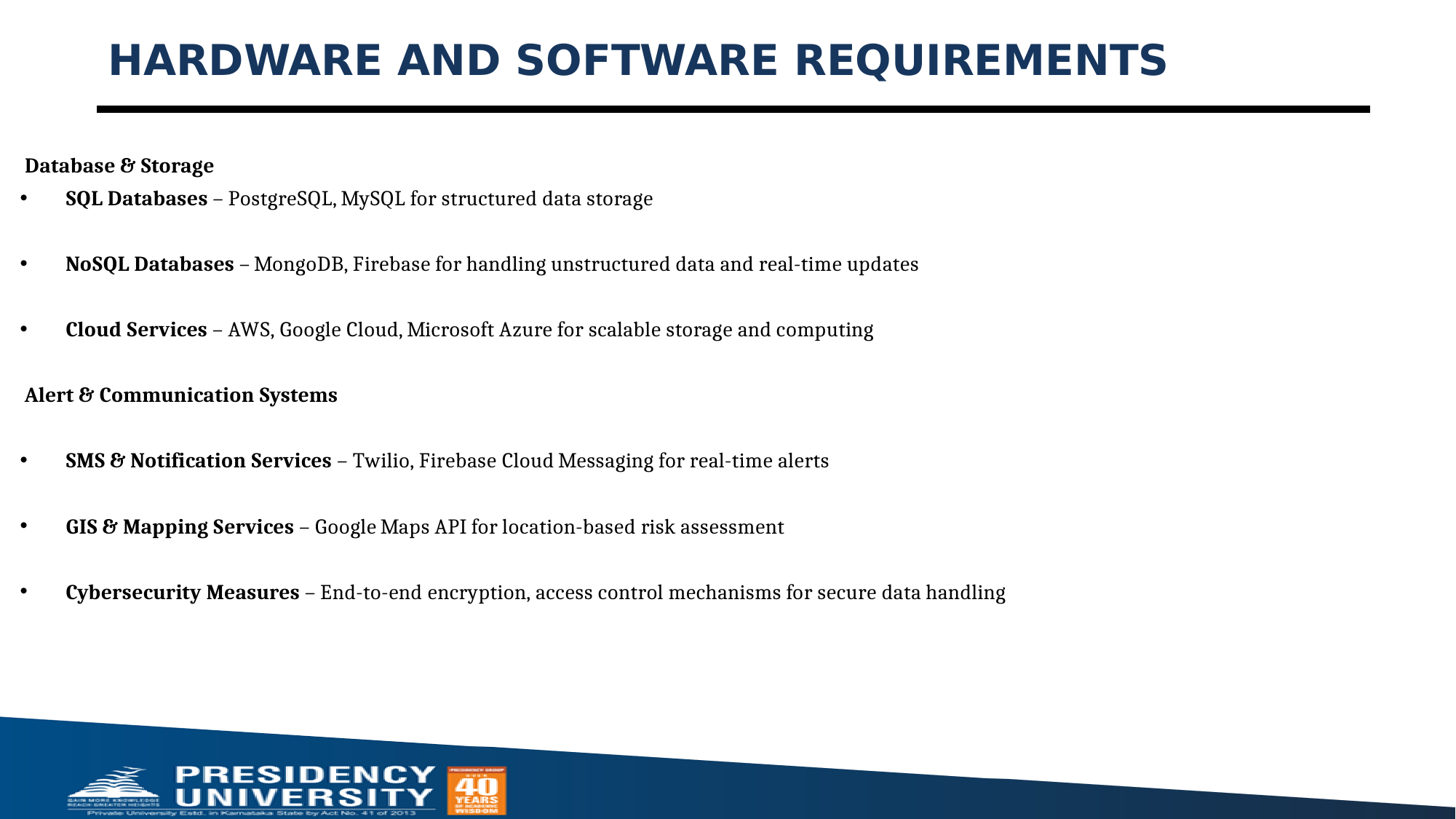

# HARDWARE AND SOFTWARE REQUIREMENTS

 Database & Storage
SQL Databases – PostgreSQL, MySQL for structured data storage

NoSQL Databases – MongoDB, Firebase for handling unstructured data and real-time updates

Cloud Services – AWS, Google Cloud, Microsoft Azure for scalable storage and computing

 Alert & Communication Systems

SMS & Notification Services – Twilio, Firebase Cloud Messaging for real-time alerts

GIS & Mapping Services – Google Maps API for location-based risk assessment

Cybersecurity Measures – End-to-end encryption, access control mechanisms for secure data handling